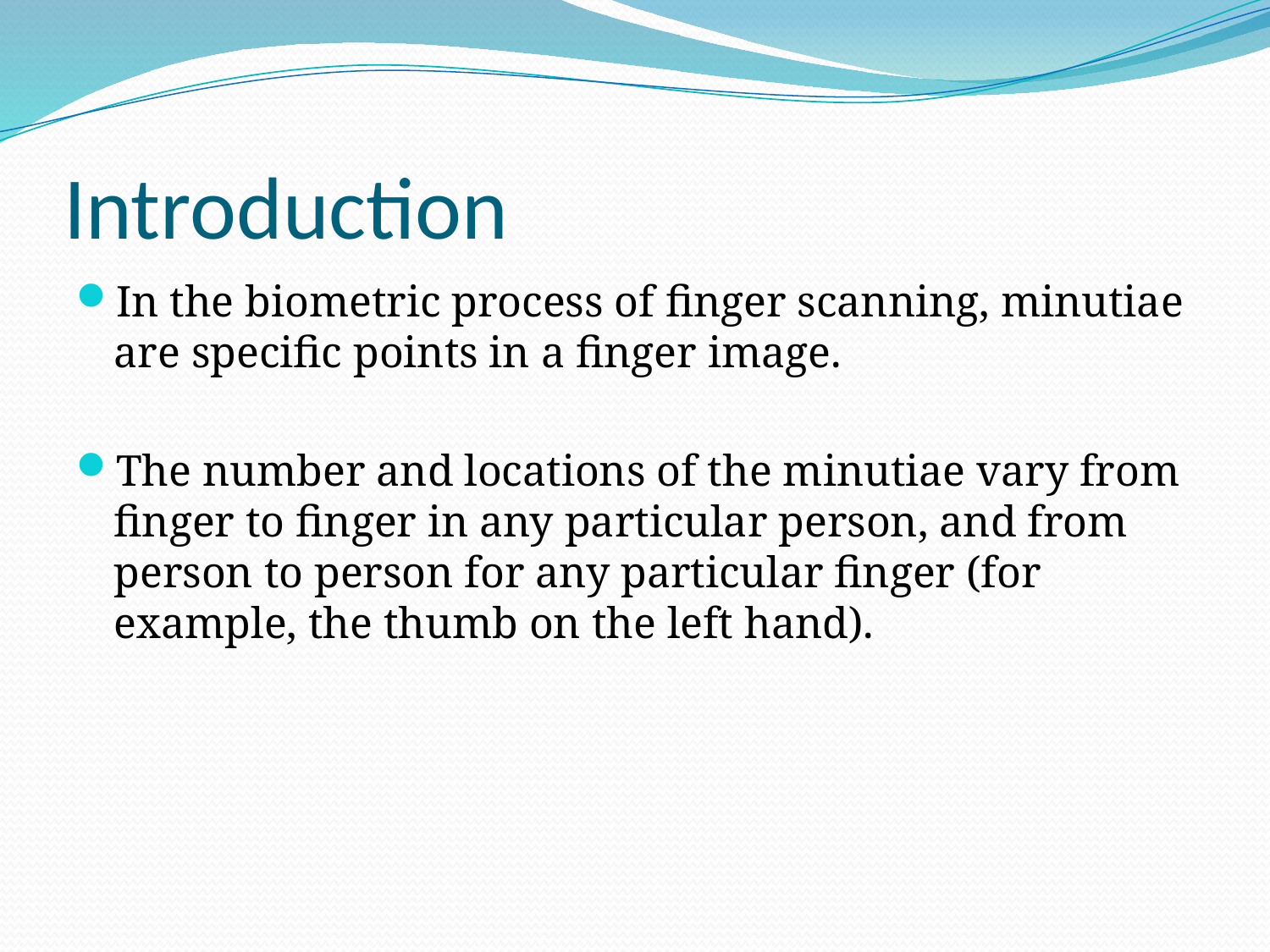

Introduction
In the biometric process of finger scanning, minutiae are specific points in a finger image.

The number and locations of the minutiae vary from finger to finger in any particular person, and from person to person for any particular finger (for example, the thumb on the left hand).